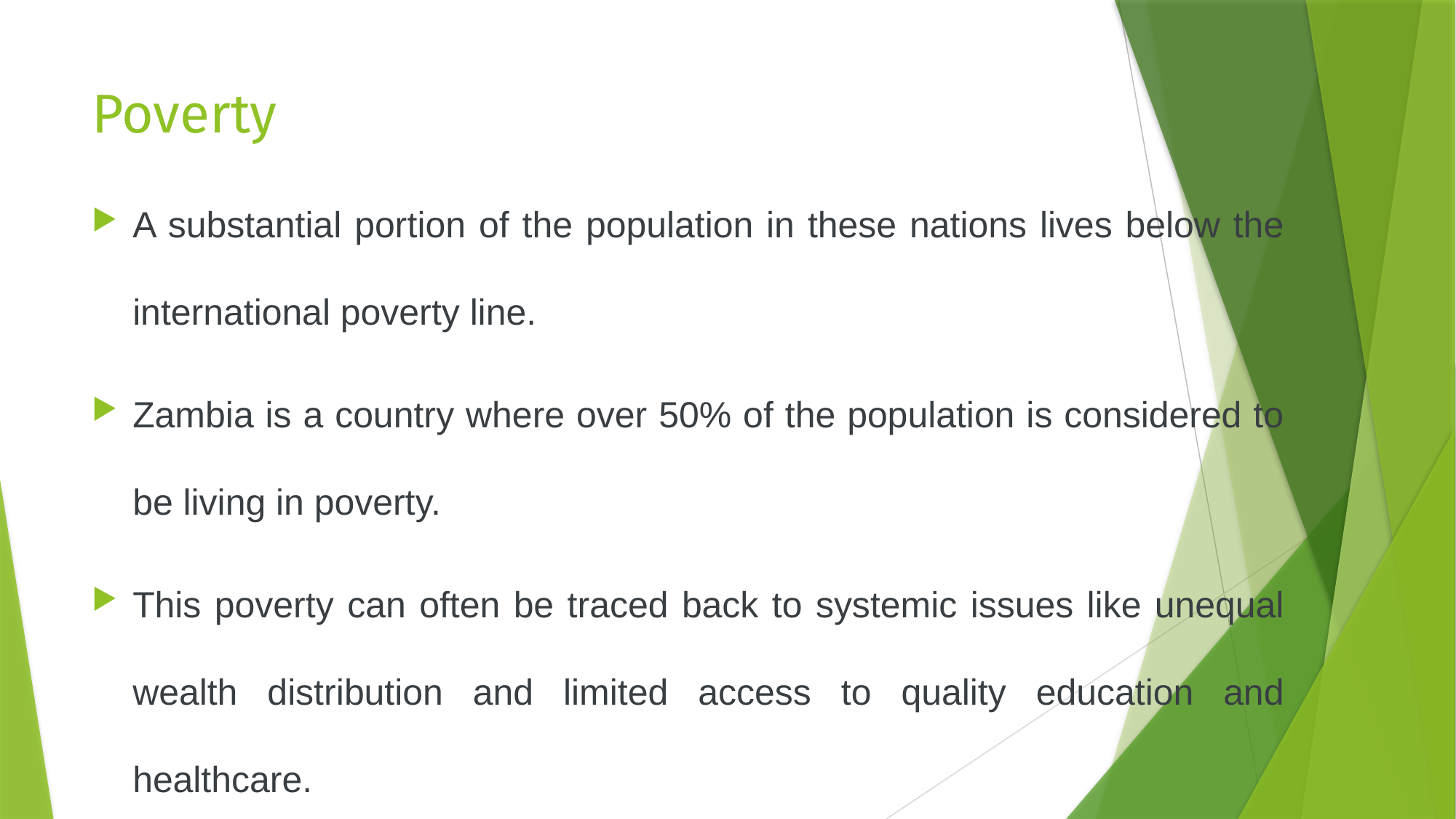

# Poverty
A substantial portion of the population in these nations lives below the international poverty line.
Zambia is a country where over 50% of the population is considered to be living in poverty.
This poverty can often be traced back to systemic issues like unequal wealth distribution and limited access to quality education and healthcare.